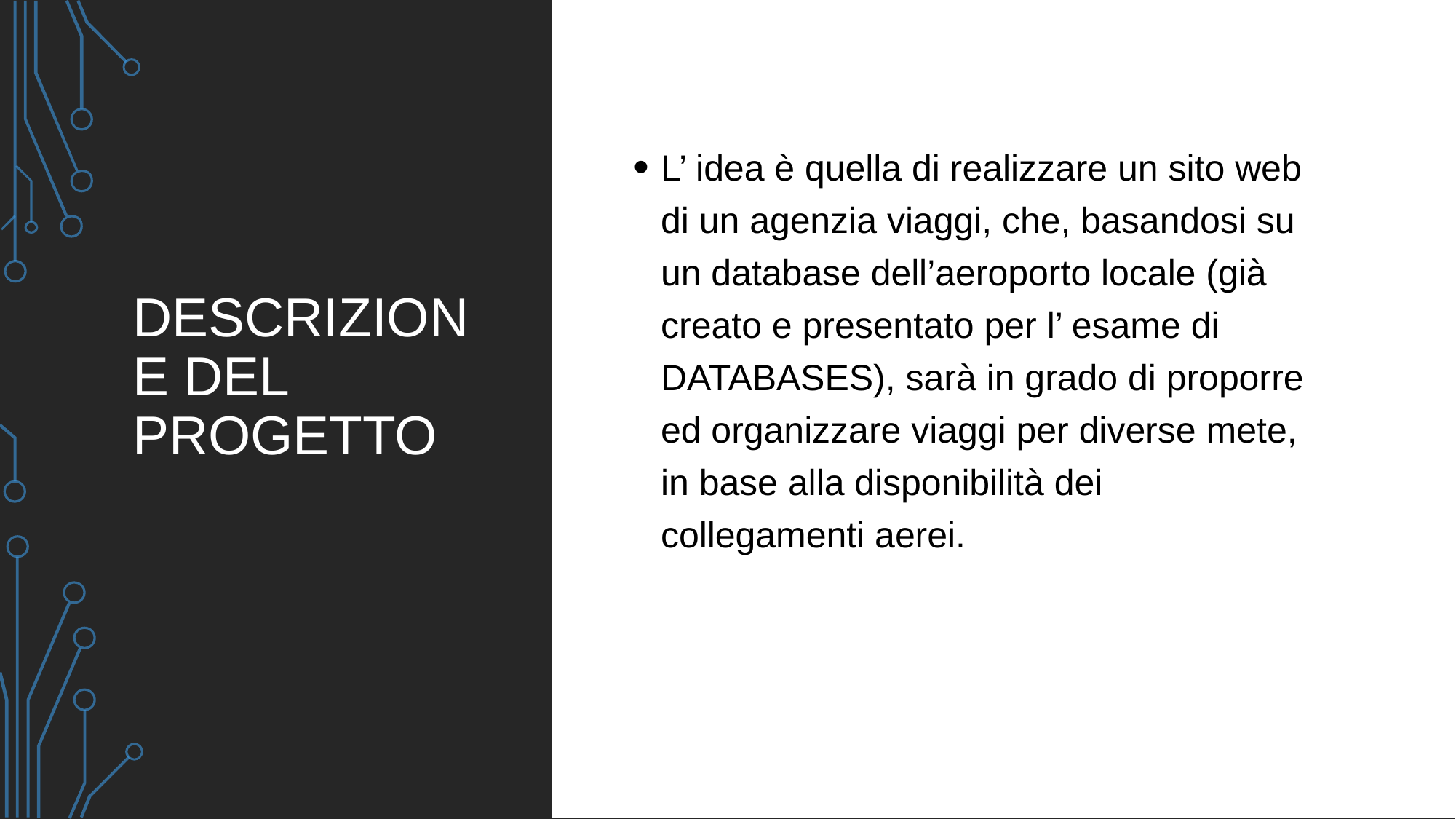

# Descrizione del progetto
L’ idea è quella di realizzare un sito web di un agenzia viaggi, che, basandosi su un database dell’aeroporto locale (già creato e presentato per l’ esame di DATABASES), sarà in grado di proporre ed organizzare viaggi per diverse mete, in base alla disponibilità dei collegamenti aerei.